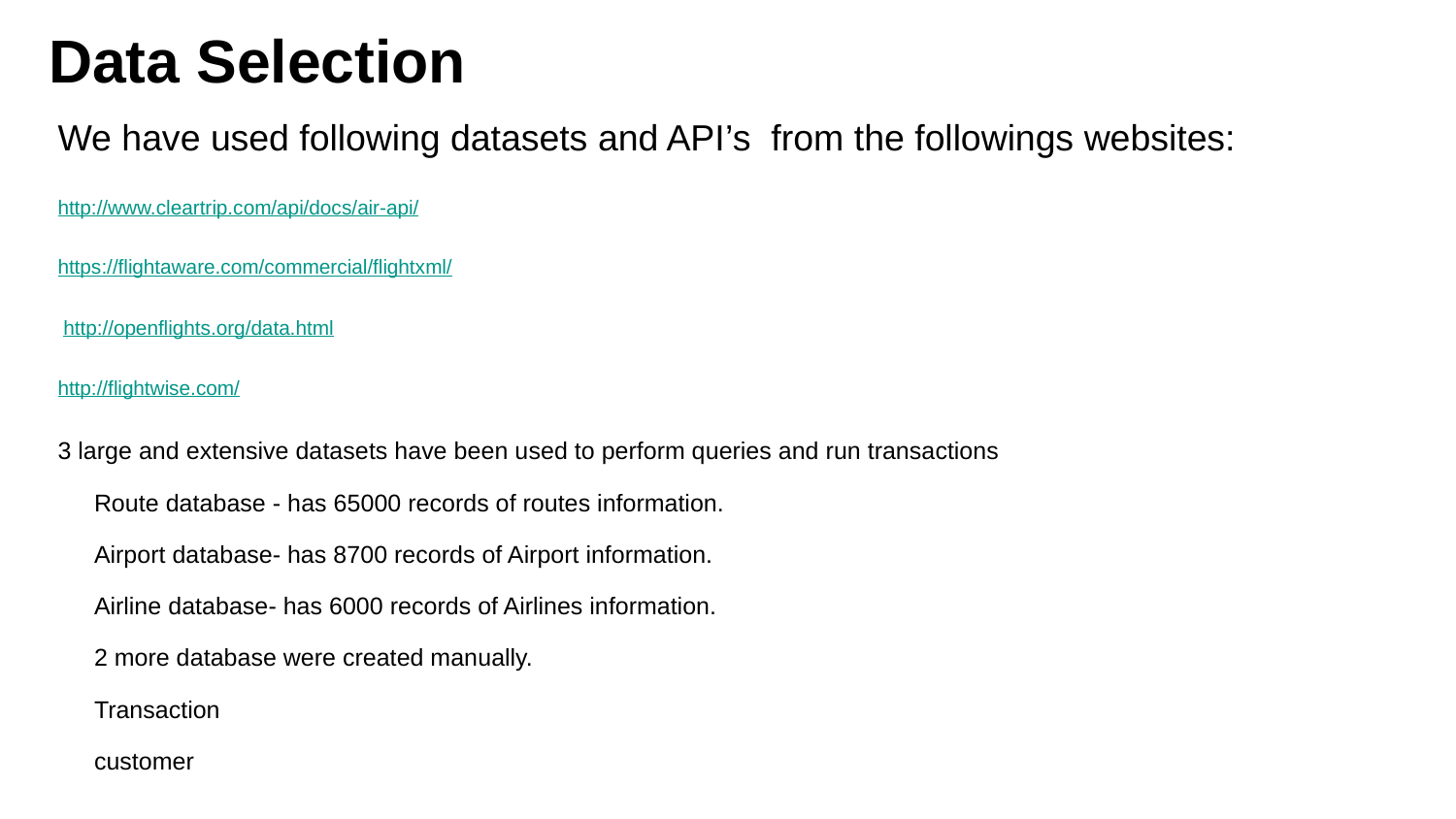

# Data Selection
We have used following datasets and API’s  from the followings websites:
http://www.cleartrip.com/api/docs/air-api/
https://flightaware.com/commercial/flightxml/
 http://openflights.org/data.html
http://flightwise.com/
3 large and extensive datasets have been used to perform queries and run transactions
Route database - has 65000 records of routes information.
Airport database- has 8700 records of Airport information.
Airline database- has 6000 records of Airlines information.
2 more database were created manually.
Transaction
customer